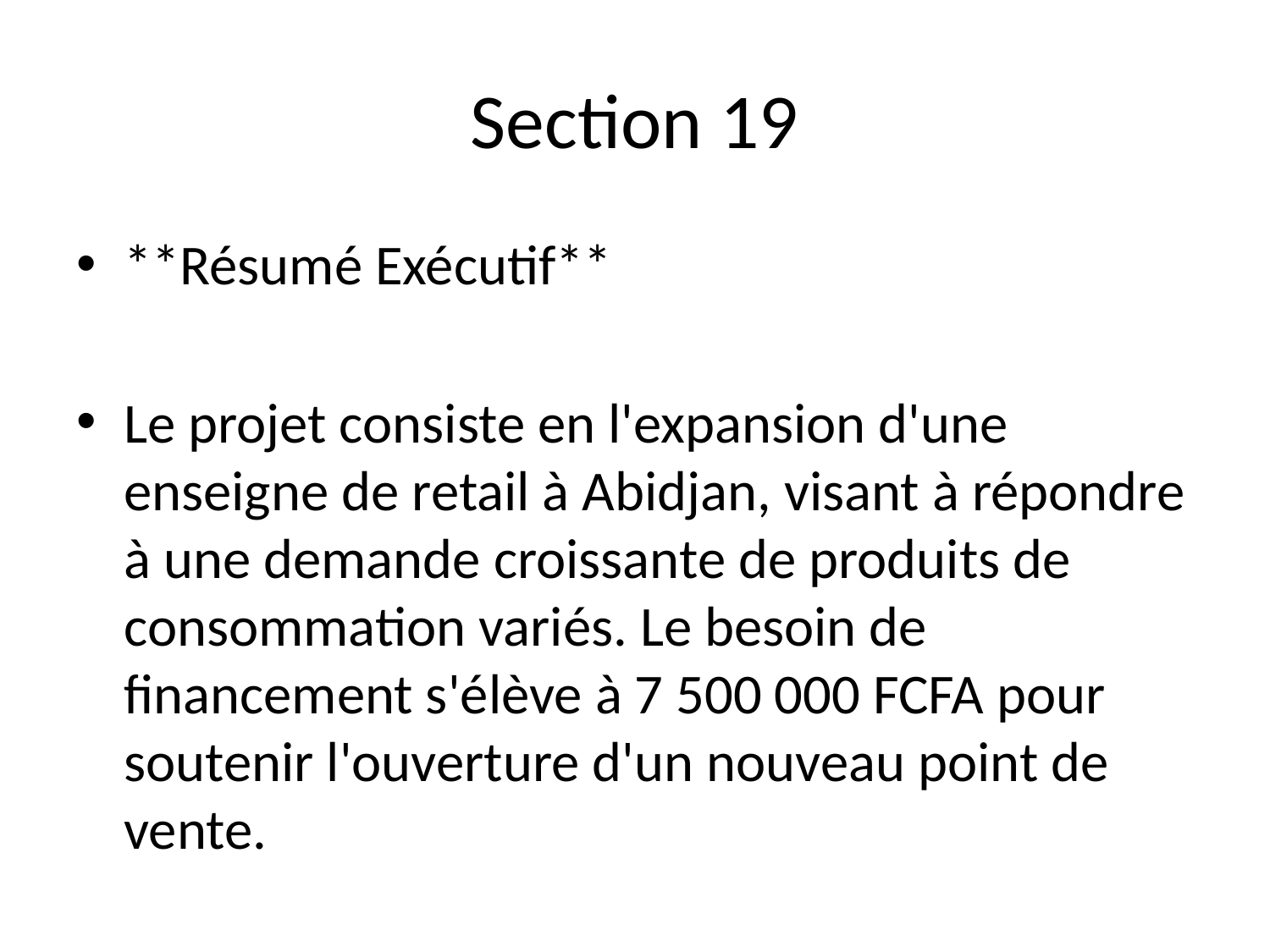

# Section 19
**Résumé Exécutif**

Le projet consiste en l'expansion d'une enseigne de retail à Abidjan, visant à répondre à une demande croissante de produits de consommation variés. Le besoin de financement s'élève à 7 500 000 FCFA pour soutenir l'ouverture d'un nouveau point de vente.

Le marché local présente une opportunité significative, avec une population en constante augmentation et une classe moyenne en expansion, créant une demande soutenue pour des biens de consommation accessibles.

L'enseigne se distingue par son approche axée sur la qualité des produits et un service client personnalisé, ce qui lui confère un avantage concurrentiel notable dans un secteur saturé.

Les prévisions financières indiquent un seuil de rentabilité atteint dans un horizon de 18 mois, avec des marges bénéficiaires estimées à 25% sur les produits, soutenues par une gestion rigoureuse des coûts et une stratégie marketing ciblée.

Le montant sollicité de 7 500 000 FCFA sera principalement utilisé pour la locat